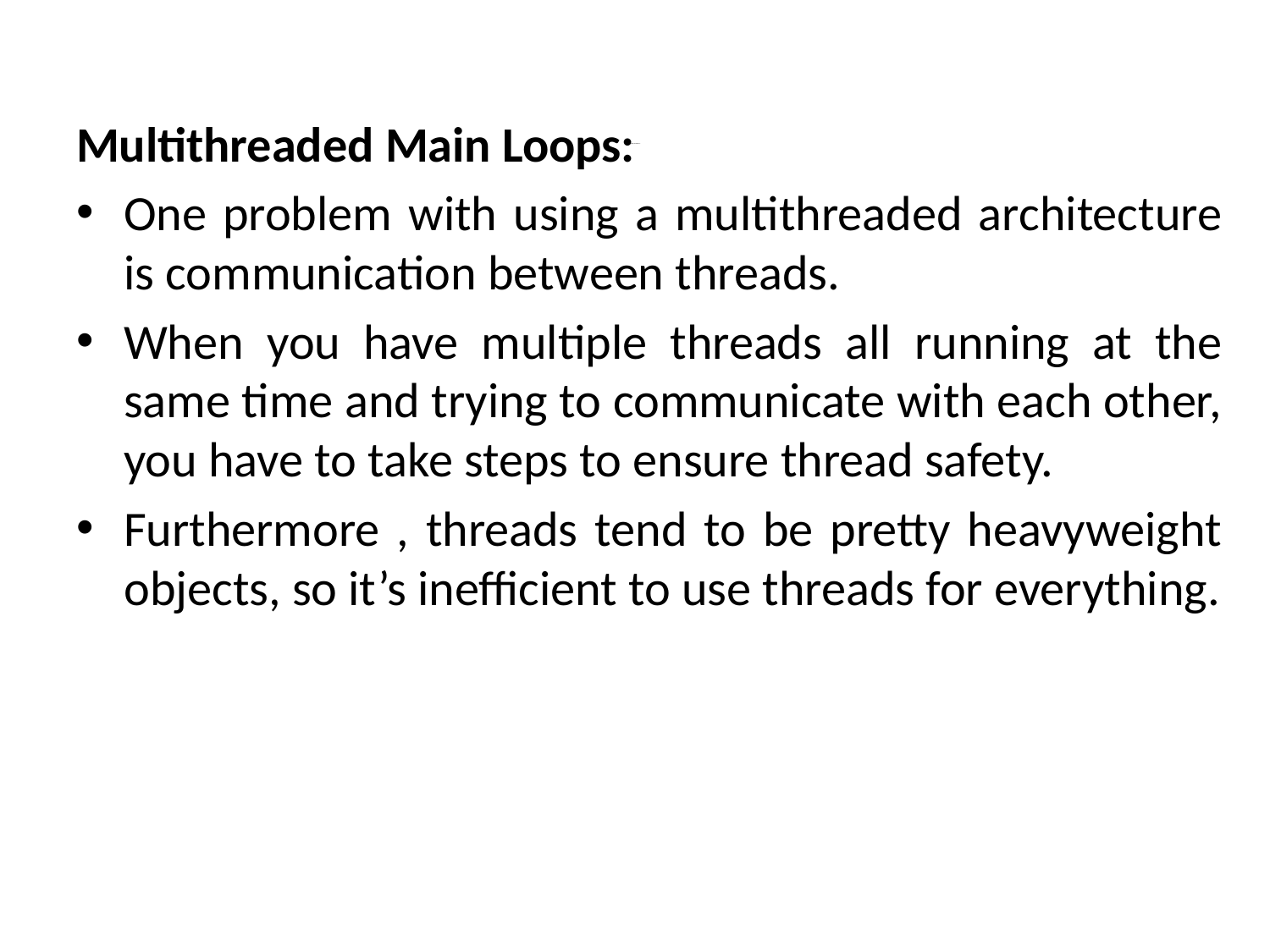

Multithreaded Main Loops:
One problem with using a multithreaded architecture is communication between threads.
When you have multiple threads all running at the same time and trying to communicate with each other, you have to take steps to ensure thread safety.
Furthermore , threads tend to be pretty heavyweight objects, so it’s inefficient to use threads for everything.
# Organizing the Main Loop